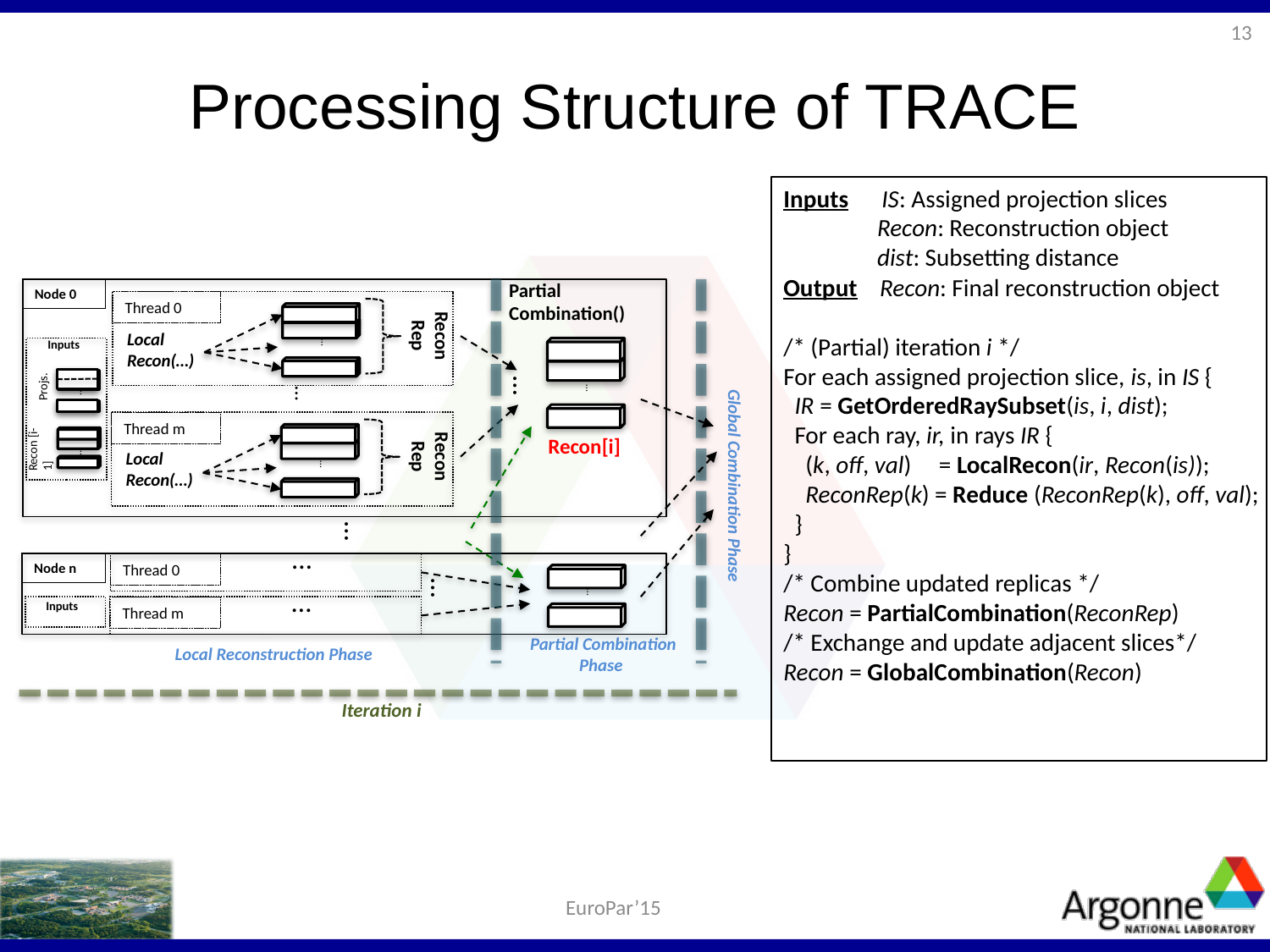

13
# Processing Structure of TRACE
Inputs      IS: Assigned projection slices
                 Recon: Reconstruction object
                 dist: Subsetting distance
Output    Recon: Final reconstruction object

/* (Partial) iteration i */
For each assigned projection slice, is, in IS {
  IR = GetOrderedRaySubset(is, i, dist);
  For each ray, ir, in rays IR {
    (k, off, val)     = LocalRecon(ir, Recon(is));
    ReconRep(k) = Reduce (ReconRep(k), off, val);
  }
}
/* Combine updated replicas */
Recon = PartialCombination(ReconRep)
/* Exchange and update adjacent slices*/
Recon = GlobalCombination(Recon)
Partial
Combination()
Node 0

Thread 0

Recon
Rep

Local
Recon(…)
…

Inputs

…

…
…

…

Projs.

Thread m

Recon
Rep

Local
Recon(…)
…

Recon [i-1]
Recon[i]

…
Global Combination Phase
…
…
…
Node n

Thread 0

…

…

Thread m
Inputs

Partial Combination
Phase
Local Reconstruction Phase
Iteration i
EuroPar’15